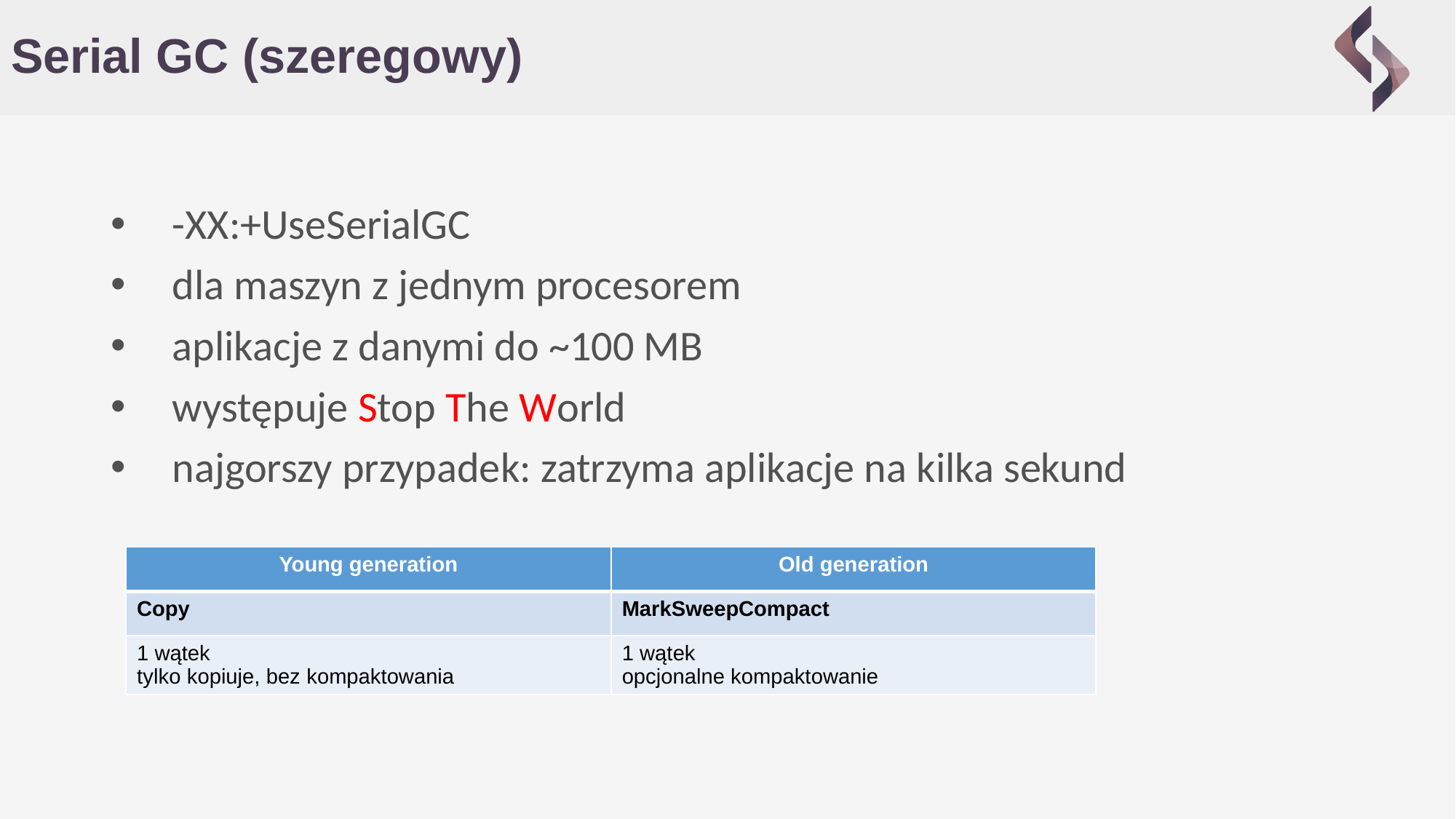

# Serial GC (szeregowy)
-XX:+UseSerialGC
dla maszyn z jednym procesorem
aplikacje z danymi do ~100 MB
występuje Stop The World
najgorszy przypadek: zatrzyma aplikacje na kilka sekund
| Young generation | Old generation |
| --- | --- |
| Copy | MarkSweepCompact |
| 1 wątek tylko kopiuje, bez kompaktowania | 1 wątek opcjonalne kompaktowanie |